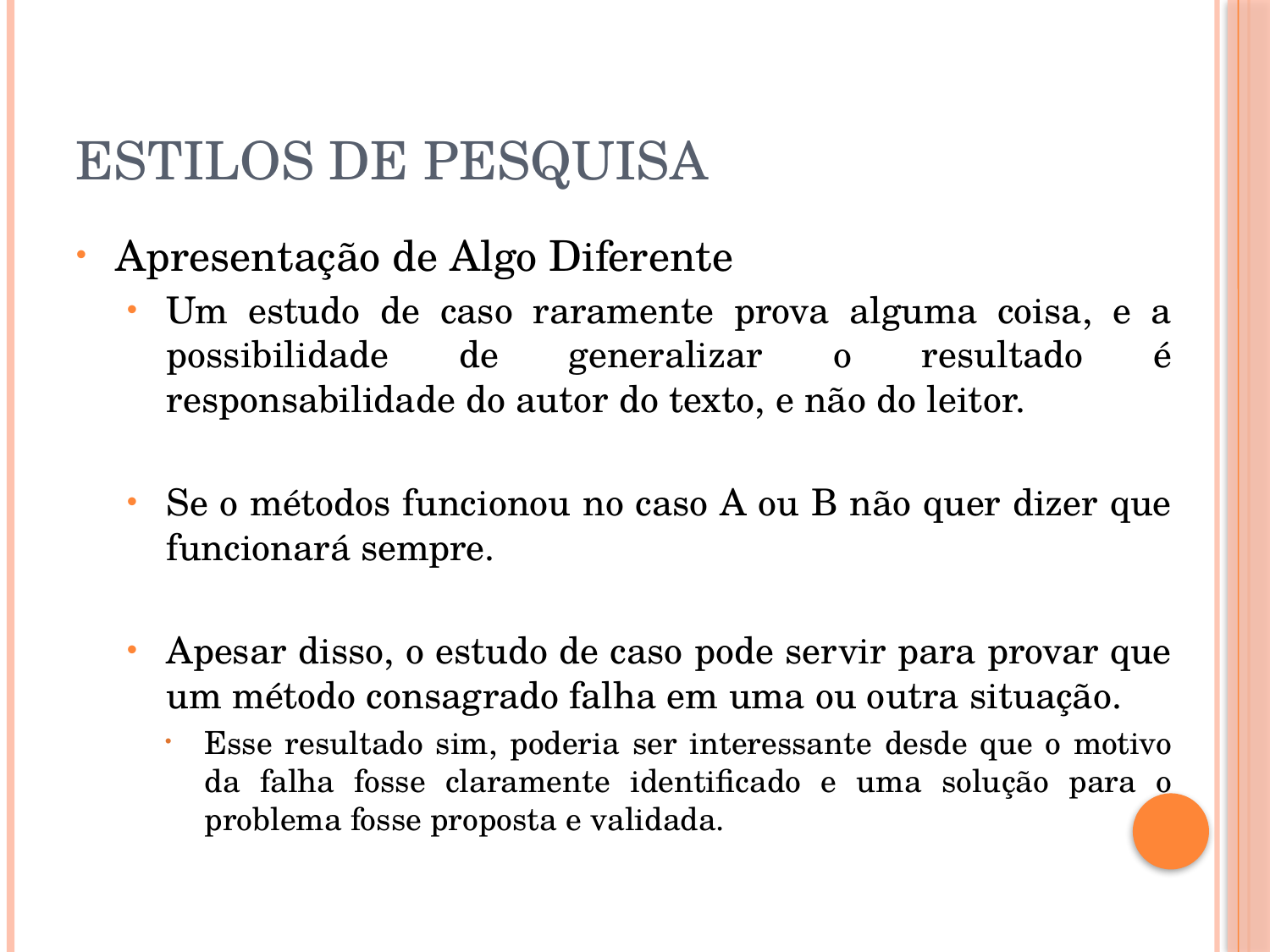

# Estilos de pesquisa
Apresentação de Algo Diferente
Um estudo de caso raramente prova alguma coisa, e a possibilidade de generalizar o resultado é responsabilidade do autor do texto, e não do leitor.

Se o métodos funcionou no caso A ou B não quer dizer que funcionará sempre.

Apesar disso, o estudo de caso pode servir para provar que um método consagrado falha em uma ou outra situação.
Esse resultado sim, poderia ser interessante desde que o motivo da falha fosse claramente identificado e uma solução para o problema fosse proposta e validada.